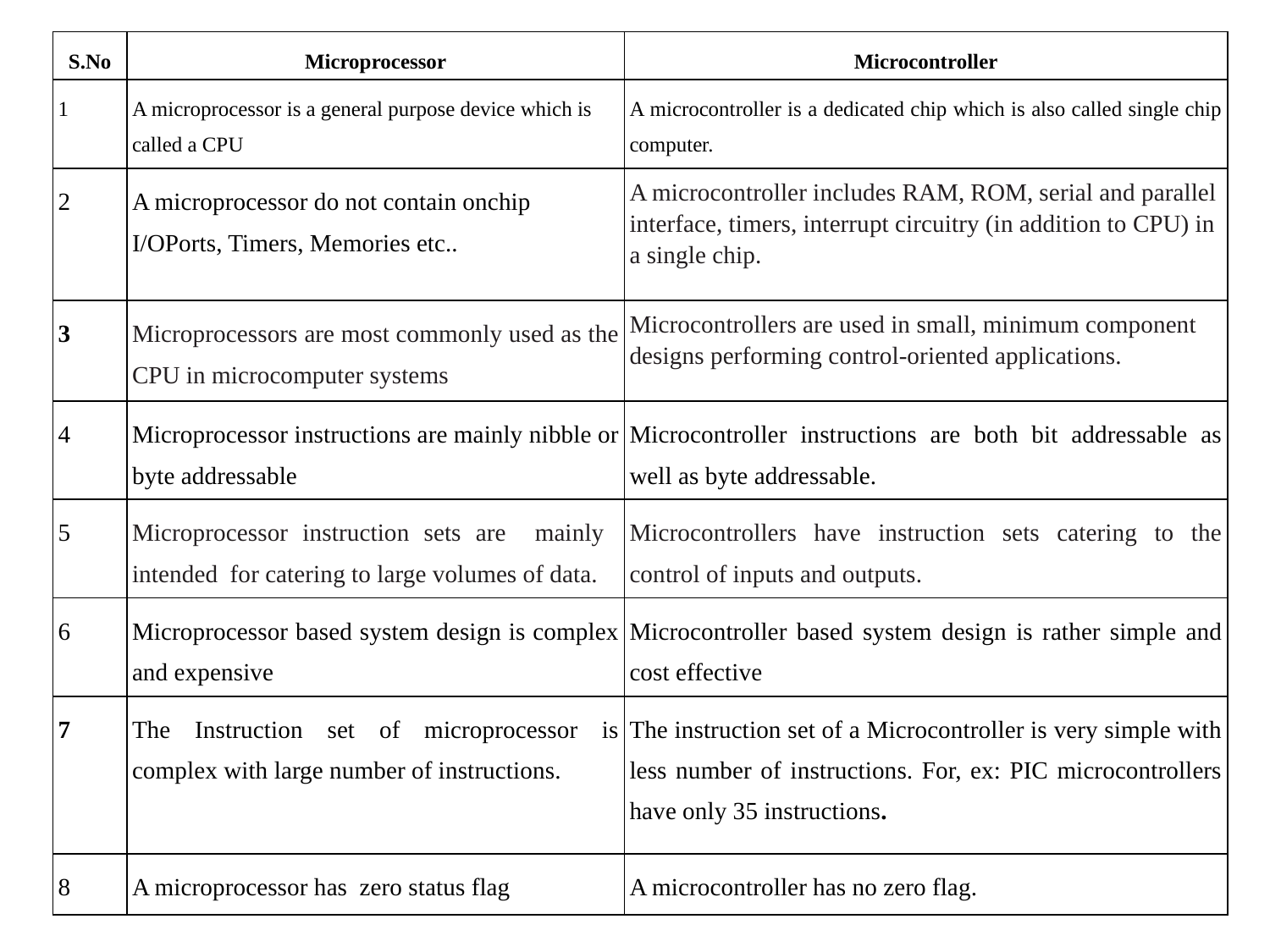

| S.No | Microprocessor | Microcontroller |
| --- | --- | --- |
| 1 | A microprocessor is a general purpose device which is called a CPU | A microcontroller is a dedicated chip which is also called single chip computer. |
| 2 | A microprocessor do not contain onchip I/OPorts, Timers, Memories etc.. | A microcontroller includes RAM, ROM, serial and parallel interface, timers, interrupt circuitry (in addition to CPU) in a single chip. |
| 3 | Microprocessors are most commonly used as the CPU in microcomputer systems | Microcontrollers are used in small, minimum component designs performing control-oriented applications. |
| 4 | Microprocessor instructions are mainly nibble or byte addressable | Microcontroller instructions are both bit addressable as well as byte addressable. |
| 5 | Microprocessor instruction sets are mainly intended for catering to large volumes of data. | Microcontrollers have instruction sets catering to the control of inputs and outputs. |
| 6 | Microprocessor based system design is complex and expensive | Microcontroller based system design is rather simple and cost effective |
| 7 | The Instruction set of microprocessor is complex with large number of instructions. | The instruction set of a Microcontroller is very simple with less number of instructions. For, ex: PIC microcontrollers have only 35 instructions. |
| 8 | A microprocessor has zero status flag | A microcontroller has no zero flag. |